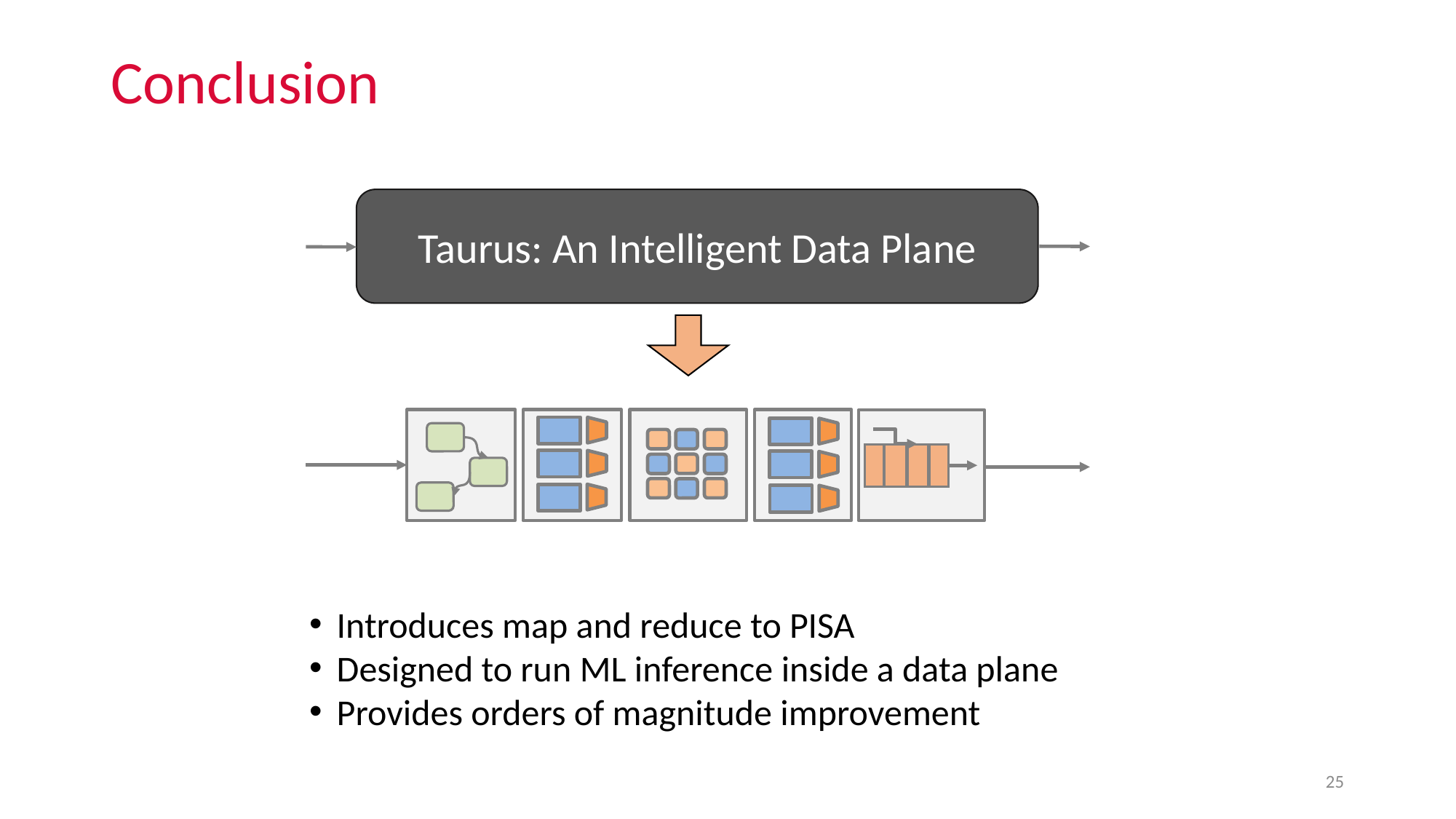

# Conclusion
Taurus: An Intelligent Data Plane

Introduces map and reduce to PISA
Designed to run ML inference inside a data plane
Provides orders of magnitude improvement
25